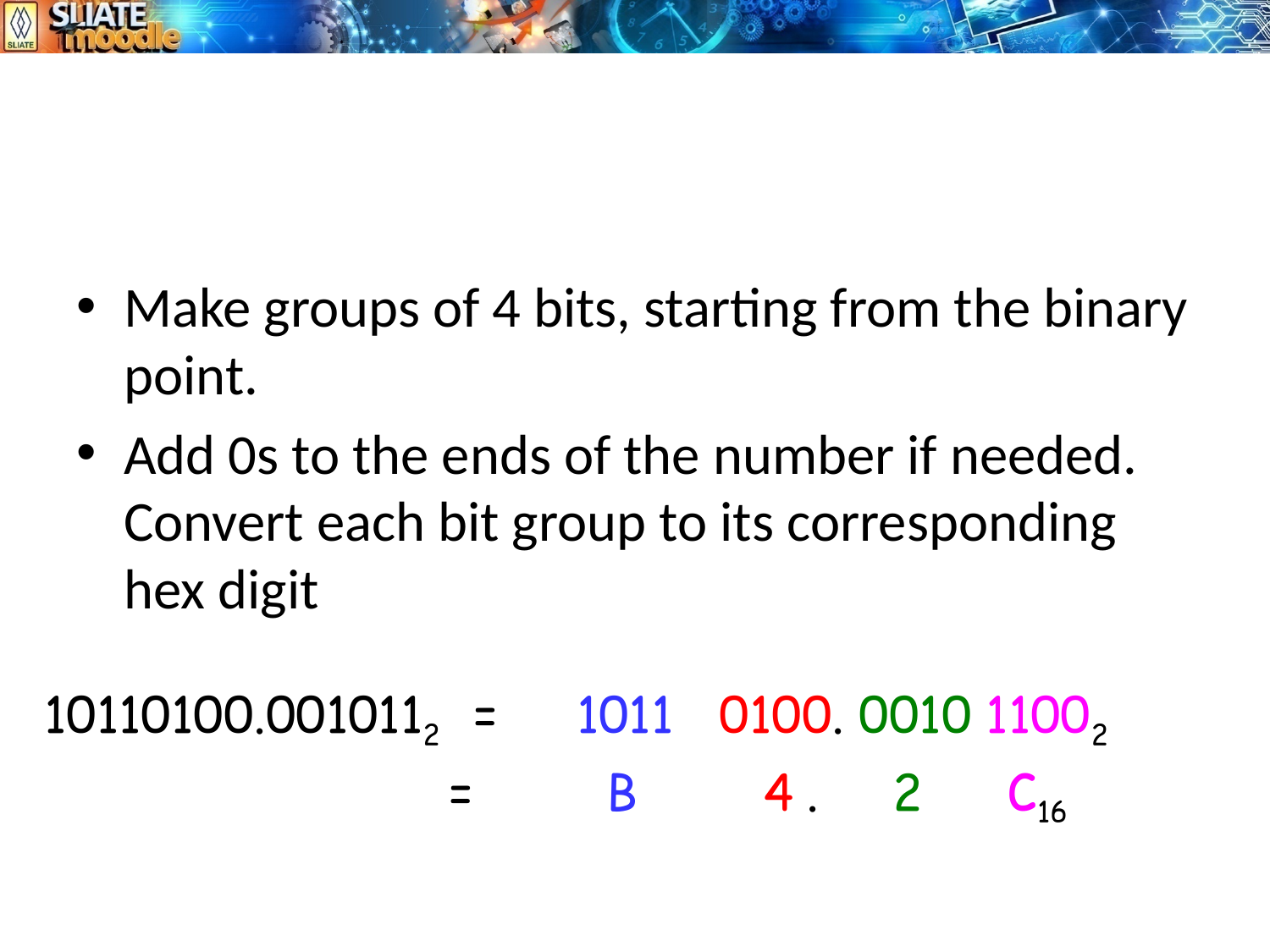

Make groups of 4 bits, starting from the binary point.
Add 0s to the ends of the number if needed. Convert each bit group to its corresponding hex digit

10110100.0010112	=	1011	0100. 0010 11002
	        =	  B	   4	.     2	     C16